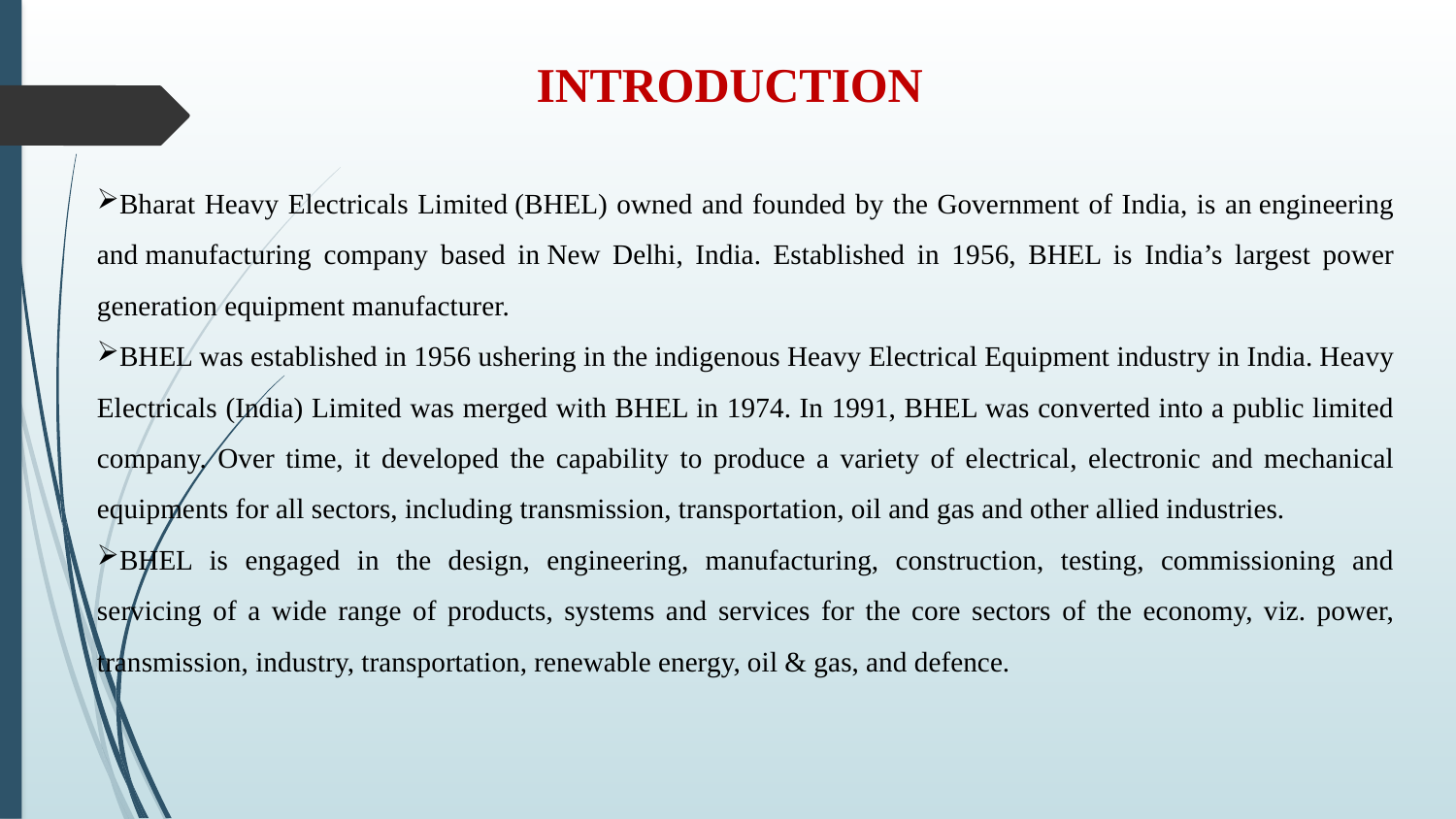

# INTRODUCTION
Bharat Heavy Electricals Limited (BHEL) owned and founded by the Government of India, is an engineering and manufacturing company based in New Delhi, India. Established in 1956, BHEL is India’s largest power generation equipment manufacturer.
BHEL was established in 1956 ushering in the indigenous Heavy Electrical Equipment industry in India. Heavy Electricals (India) Limited was merged with BHEL in 1974. In 1991, BHEL was converted into a public limited company. Over time, it developed the capability to produce a variety of electrical, electronic and mechanical equipments for all sectors, including transmission, transportation, oil and gas and other allied industries.
BHEL is engaged in the design, engineering, manufacturing, construction, testing, commissioning and servicing of a wide range of products, systems and services for the core sectors of the economy, viz. power, transmission, industry, transportation, renewable energy, oil & gas, and defence.